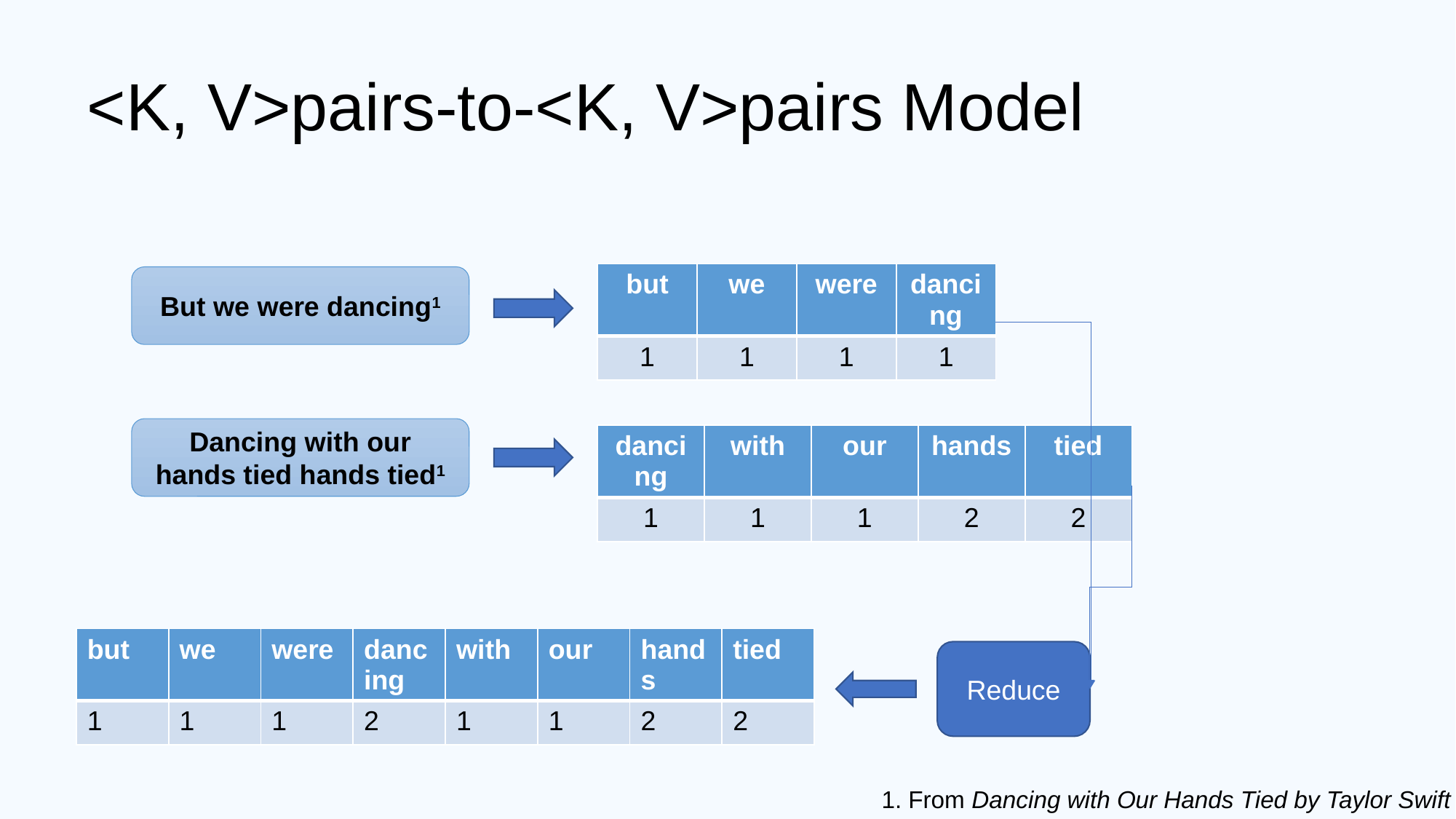

# <K, V>pairs-to-<K, V>pairs Model
| but | we | were | dancing |
| --- | --- | --- | --- |
| 1 | 1 | 1 | 1 |
But we were dancing1

Dancing with our hands tied hands tied1
| dancing | with | our | hands | tied |
| --- | --- | --- | --- | --- |
| 1 | 1 | 1 | 2 | 2 |

| but | we | were | dancing | with | our | hands | tied |
| --- | --- | --- | --- | --- | --- | --- | --- |
| 1 | 1 | 1 | 2 | 1 | 1 | 2 | 2 |
Reduce

1. From Dancing with Our Hands Tied by Taylor Swift